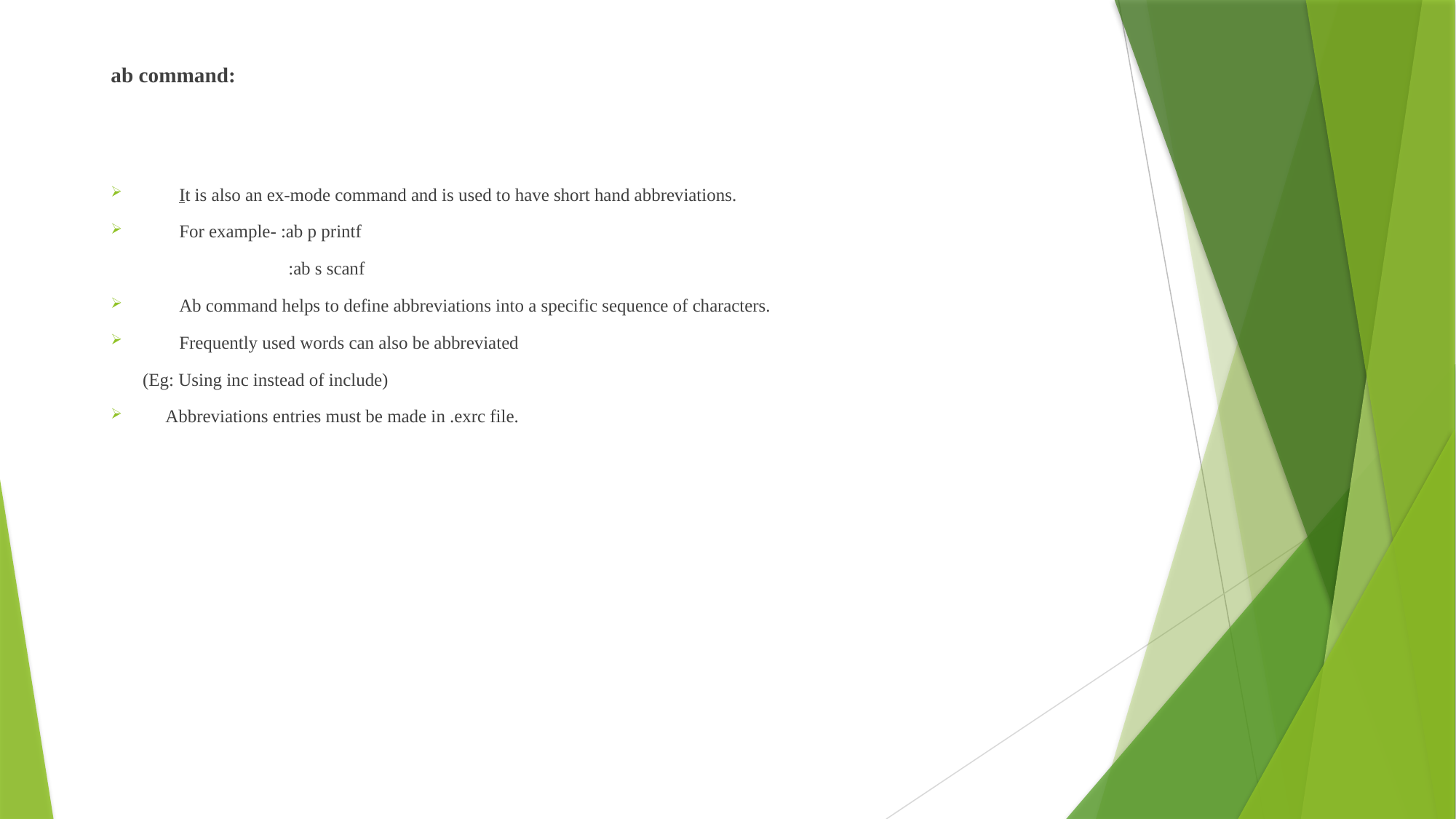

ab command:

It is also an ex-mode command and is used to have short hand abbreviations.
For example- :ab p printf
                                       :ab s scanf
Ab command helps to define abbreviations into a specific sequence of characters.
Frequently used words can also be abbreviated
       (Eg: Using inc instead of include)
Abbreviations entries must be made in .exrc file.